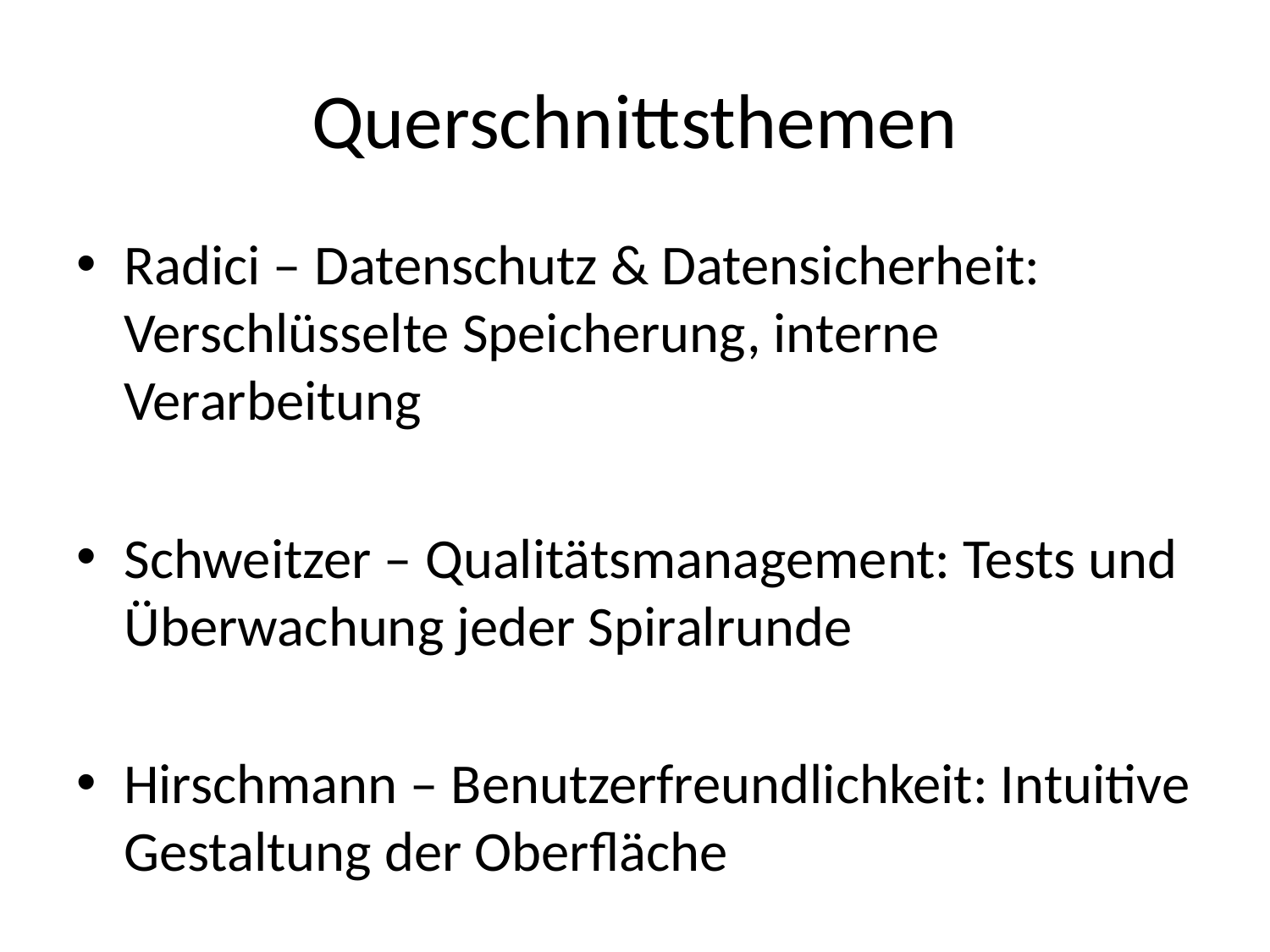

# Querschnittsthemen
Radici – Datenschutz & Datensicherheit: Verschlüsselte Speicherung, interne Verarbeitung

Schweitzer – Qualitätsmanagement: Tests und Überwachung jeder Spiralrunde

Hirschmann – Benutzerfreundlichkeit: Intuitive Gestaltung der Oberfläche